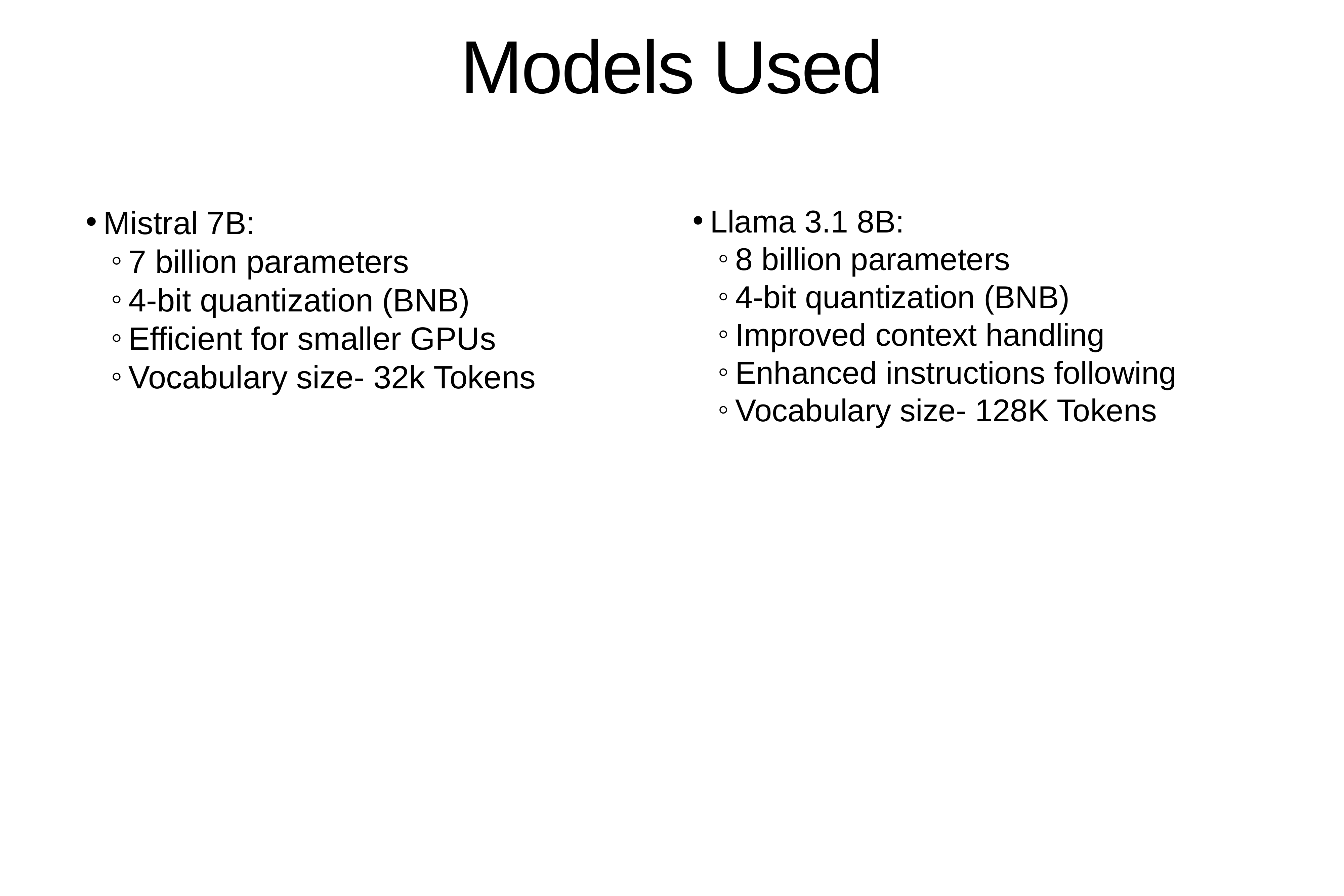

# Models Used

Mistral 7B:
7 billion parameters
4-bit quantization (BNB)
Efficient for smaller GPUs
Vocabulary size- 32k Tokens

Llama 3.1 8B:
8 billion parameters
4-bit quantization (BNB)
Improved context handling
Enhanced instructions following
Vocabulary size- 128K Tokens